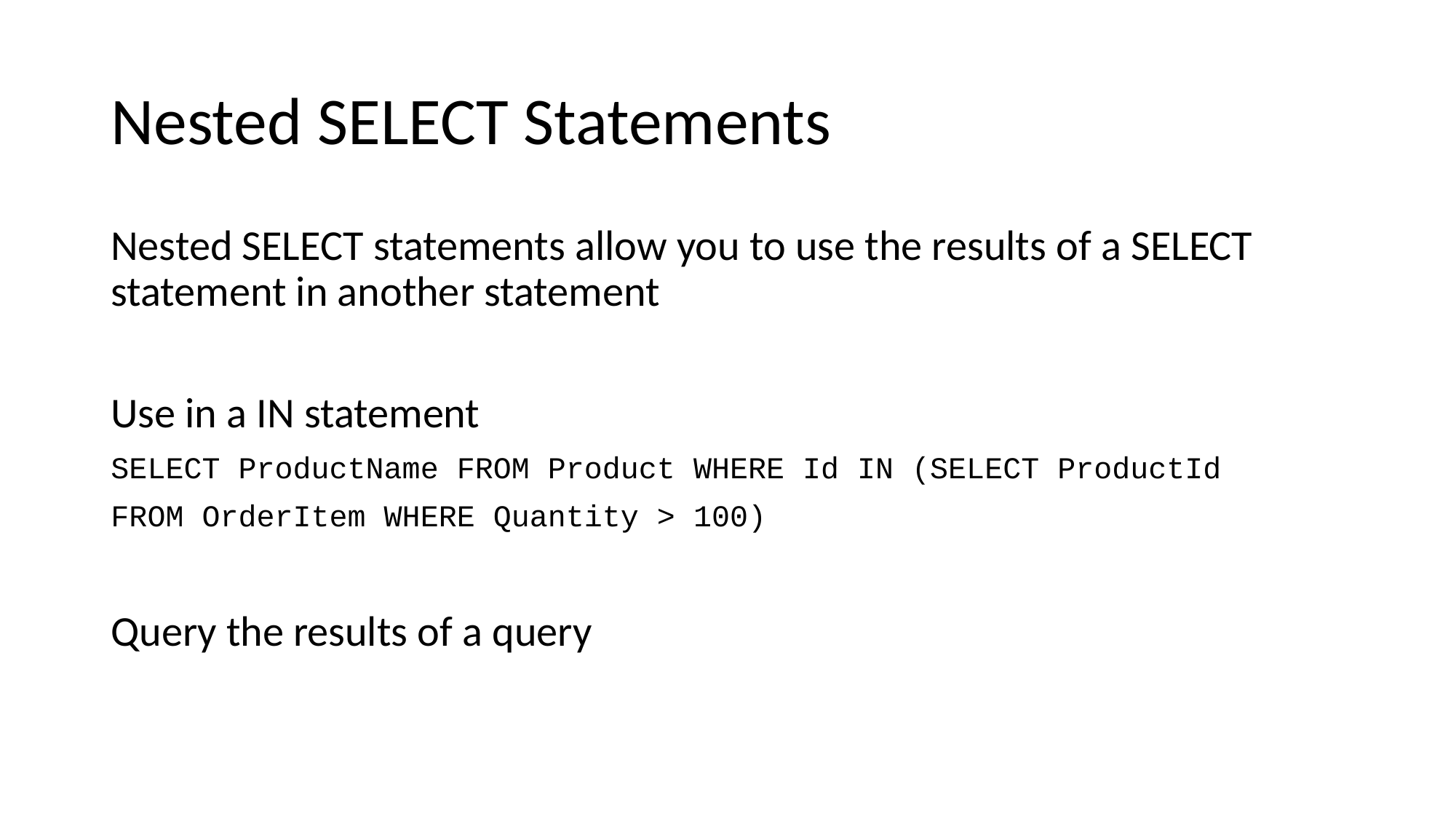

# Nested SELECT Statements
Nested SELECT statements allow you to use the results of a SELECT statement in another statement

Use in a IN statement
SELECT ProductName FROM Product WHERE Id IN (SELECT ProductId
FROM OrderItem WHERE Quantity > 100)

Query the results of a query